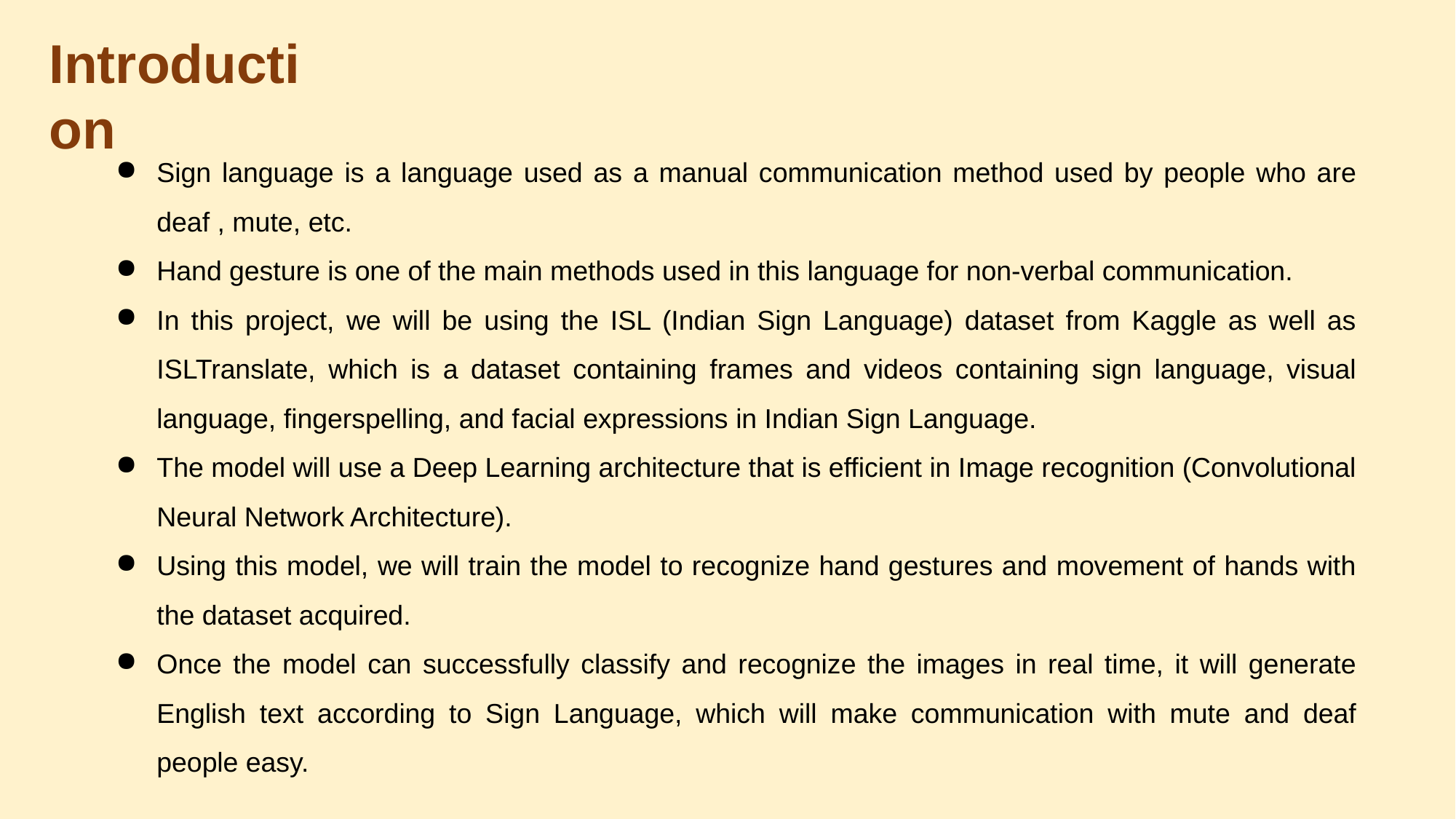

# Introduction
Sign language is a language used as a manual communication method used by people who are deaf , mute, etc.
Hand gesture is one of the main methods used in this language for non-verbal communication.
In this project, we will be using the ISL (Indian Sign Language) dataset from Kaggle as well as ISLTranslate, which is a dataset containing frames and videos containing sign language, visual language, fingerspelling, and facial expressions in Indian Sign Language.
The model will use a Deep Learning architecture that is efficient in Image recognition (Convolutional Neural Network Architecture).
Using this model, we will train the model to recognize hand gestures and movement of hands with the dataset acquired.
Once the model can successfully classify and recognize the images in real time, it will generate English text according to Sign Language, which will make communication with mute and deaf people easy.